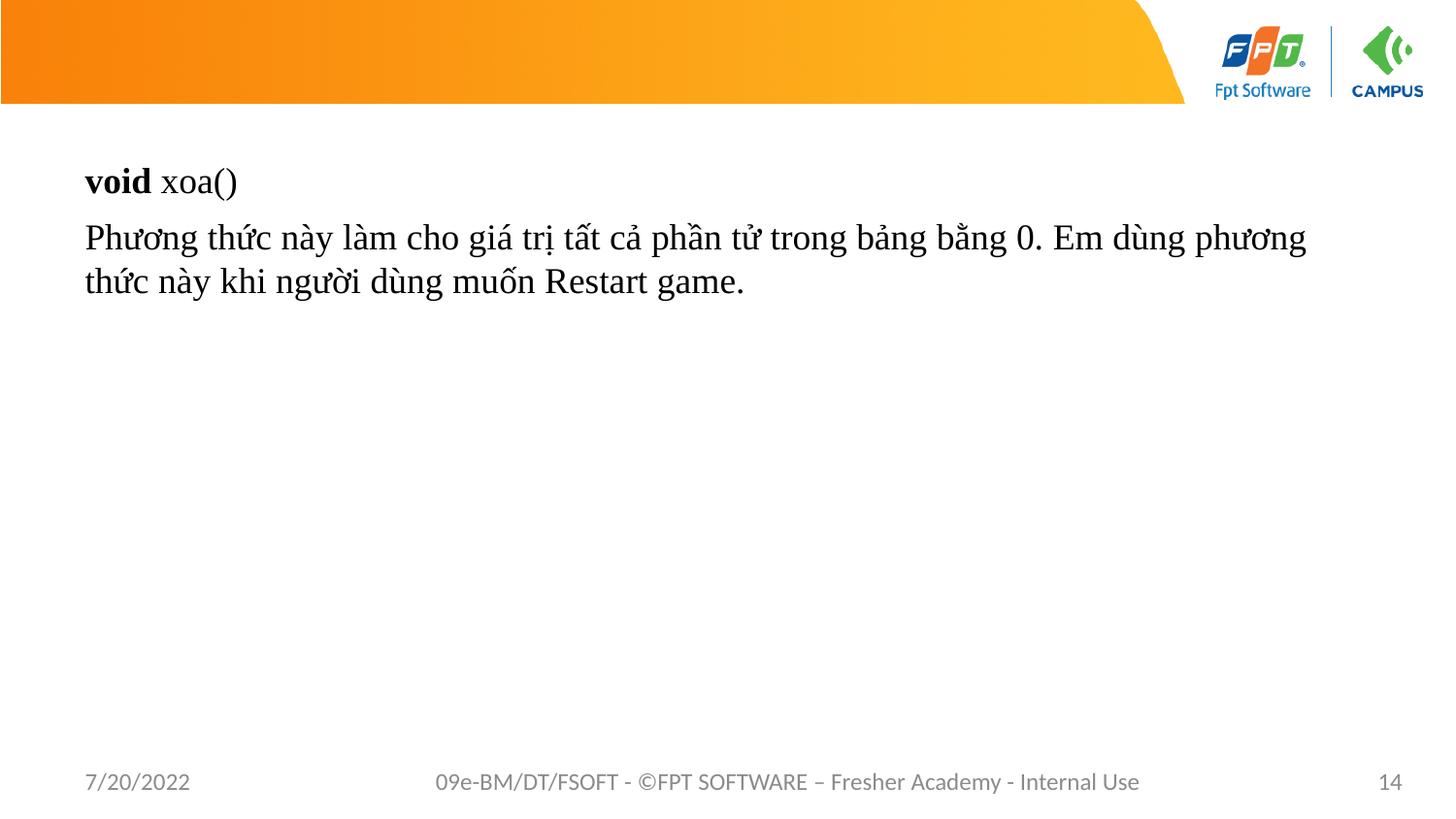

void xoa()
Phương thức này làm cho giá trị tất cả phần tử trong bảng bằng 0. Em dùng phương thức này khi người dùng muốn Restart game.
7/20/2022
09e-BM/DT/FSOFT - ©FPT SOFTWARE – Fresher Academy - Internal Use
14